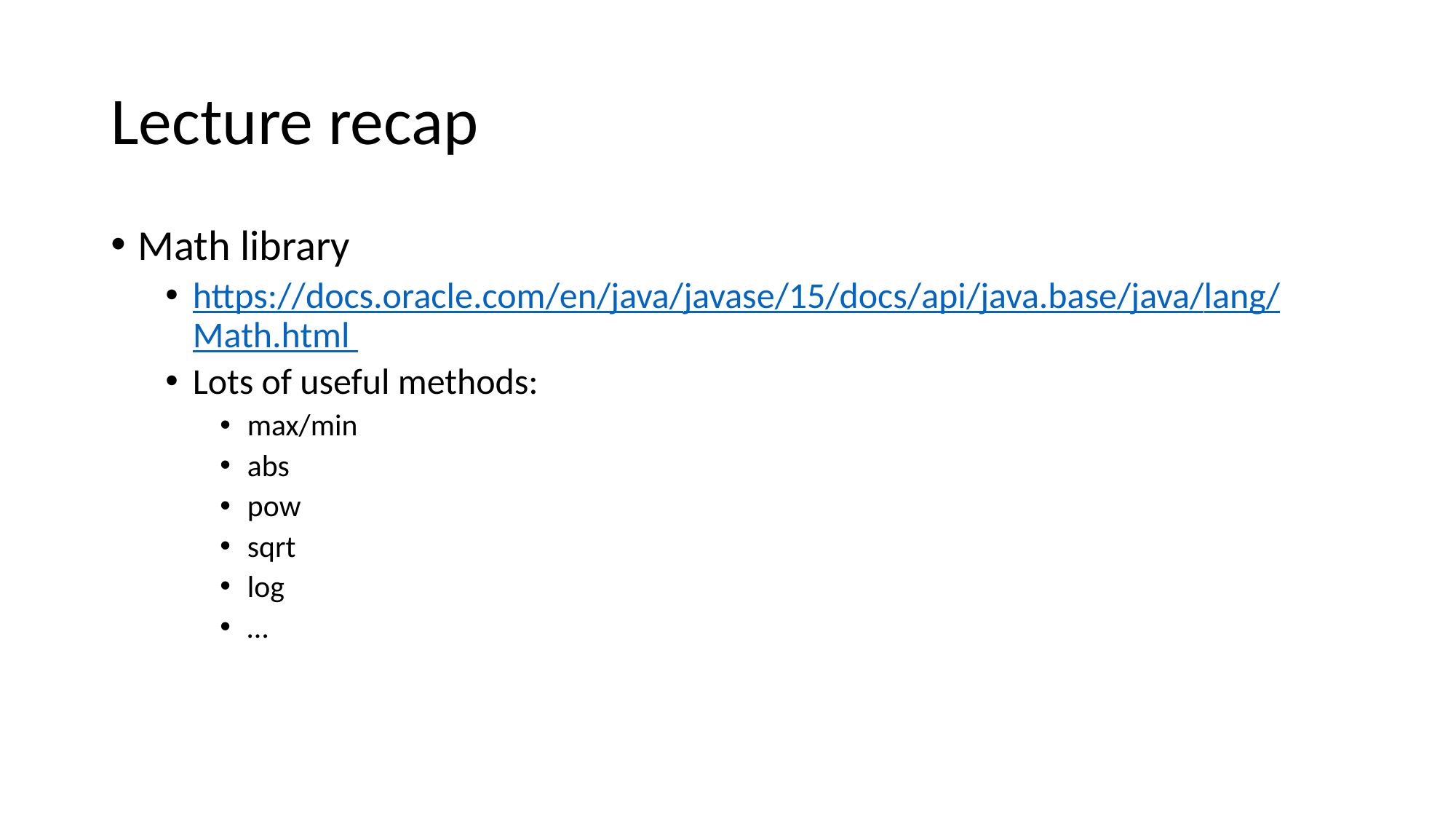

# Lecture recap
Math library
https://docs.oracle.com/en/java/javase/15/docs/api/java.base/java/lang/Math.html
Lots of useful methods:
max/min
abs
pow
sqrt
log
…